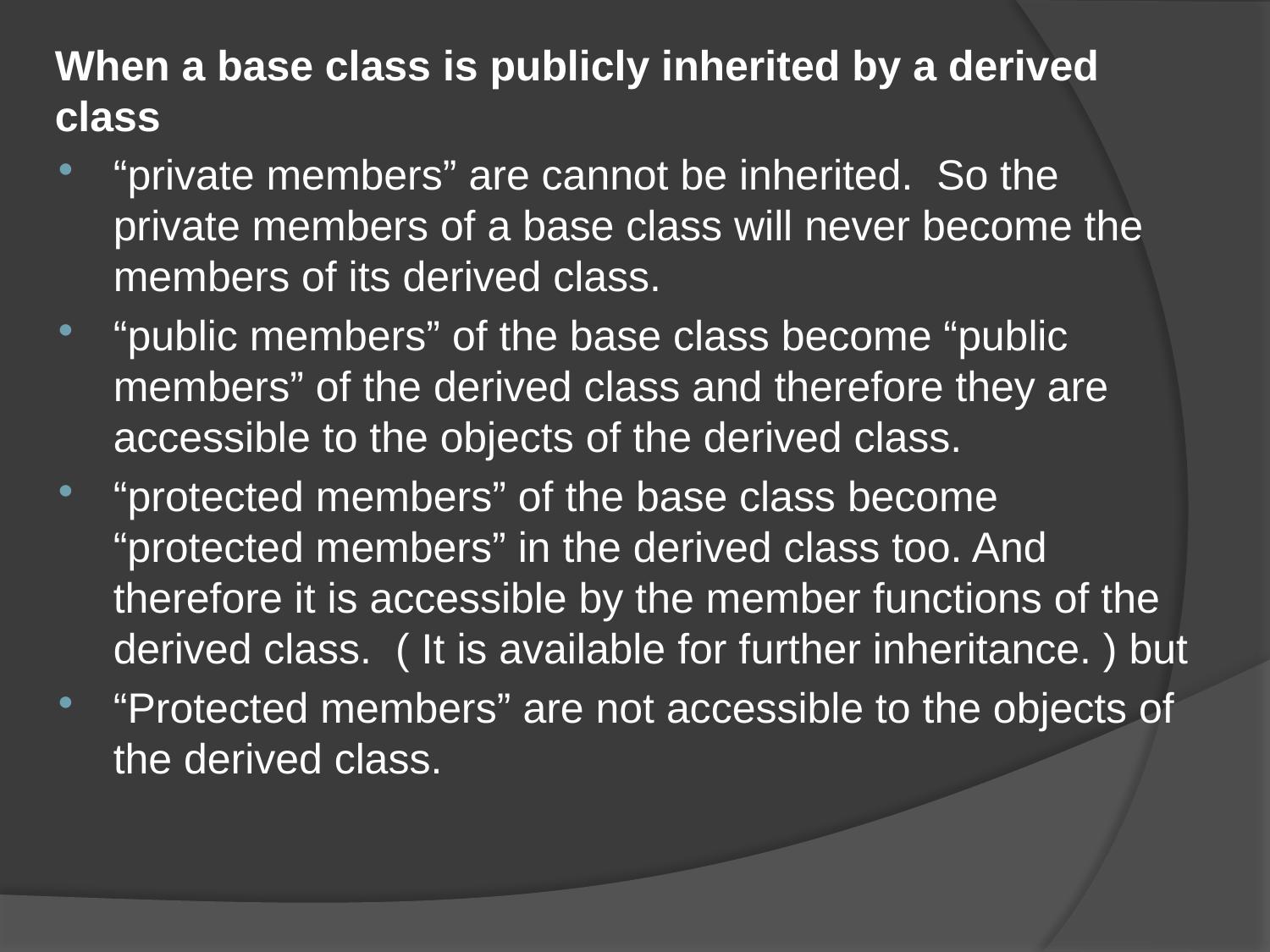

When a base class is publicly inherited by a derived class
“private members” are cannot be inherited.  So the private members of a base class will never become the members of its derived class.
“public members” of the base class become “public members” of the derived class and therefore they are accessible to the objects of the derived class.
“protected members” of the base class become “protected members” in the derived class too. And therefore it is accessible by the member functions of the derived class.  ( It is available for further inheritance. ) but
“Protected members” are not accessible to the objects of the derived class.